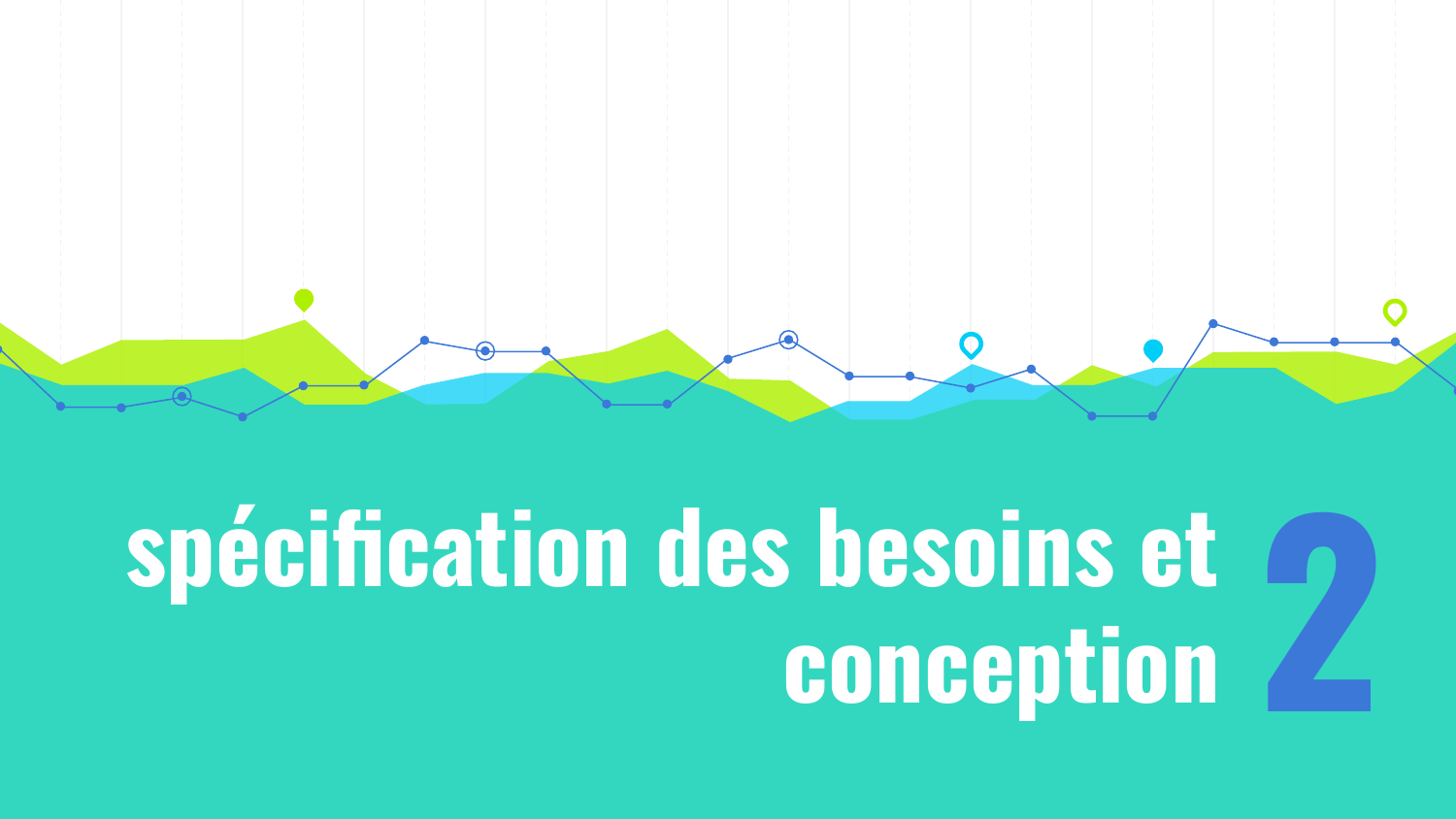

# spécification des besoins et conception
2